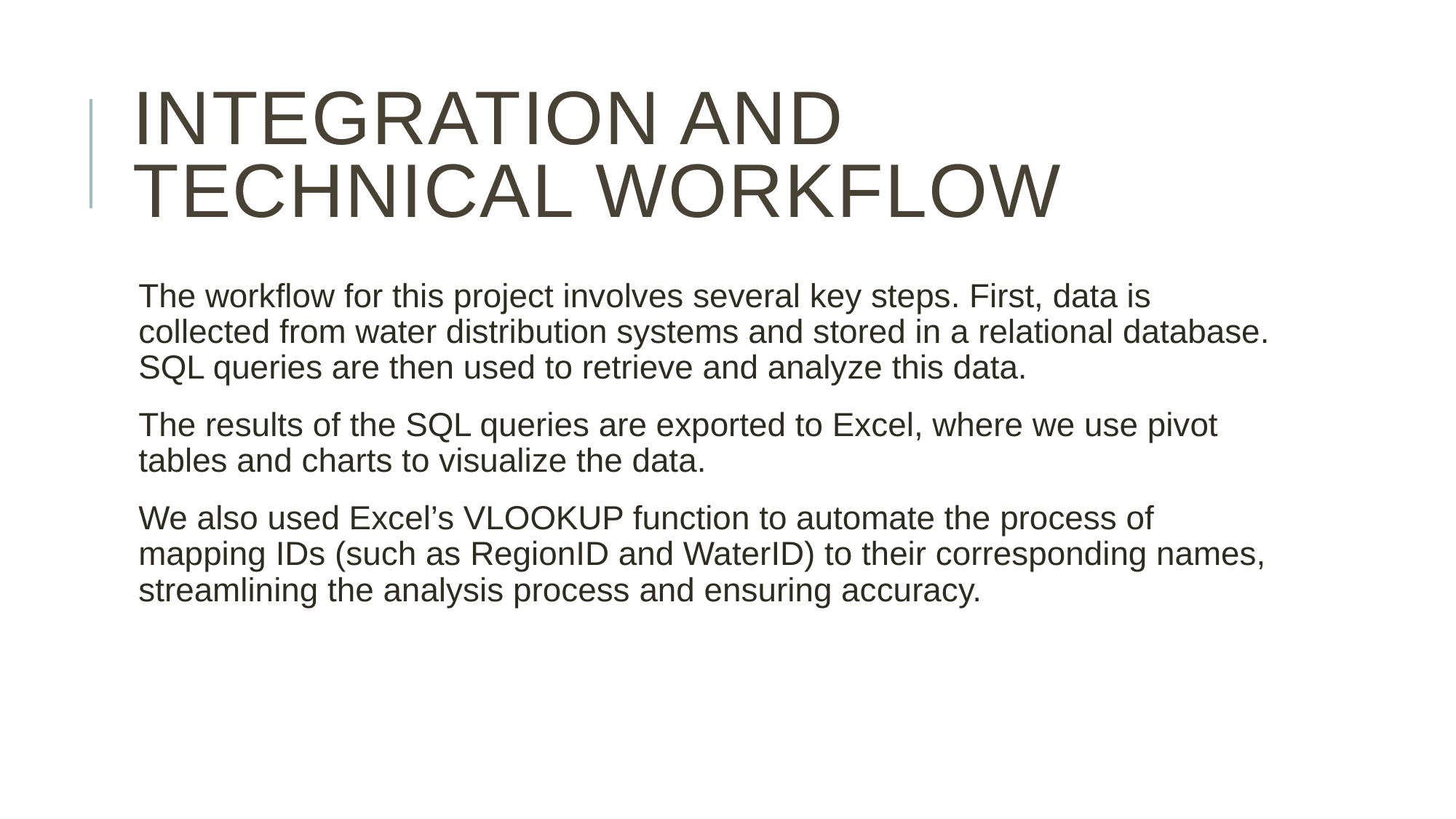

# Integration and Technical Workflow
The workflow for this project involves several key steps. First, data is collected from water distribution systems and stored in a relational database. SQL queries are then used to retrieve and analyze this data.
The results of the SQL queries are exported to Excel, where we use pivot tables and charts to visualize the data.
We also used Excel’s VLOOKUP function to automate the process of mapping IDs (such as RegionID and WaterID) to their corresponding names, streamlining the analysis process and ensuring accuracy.